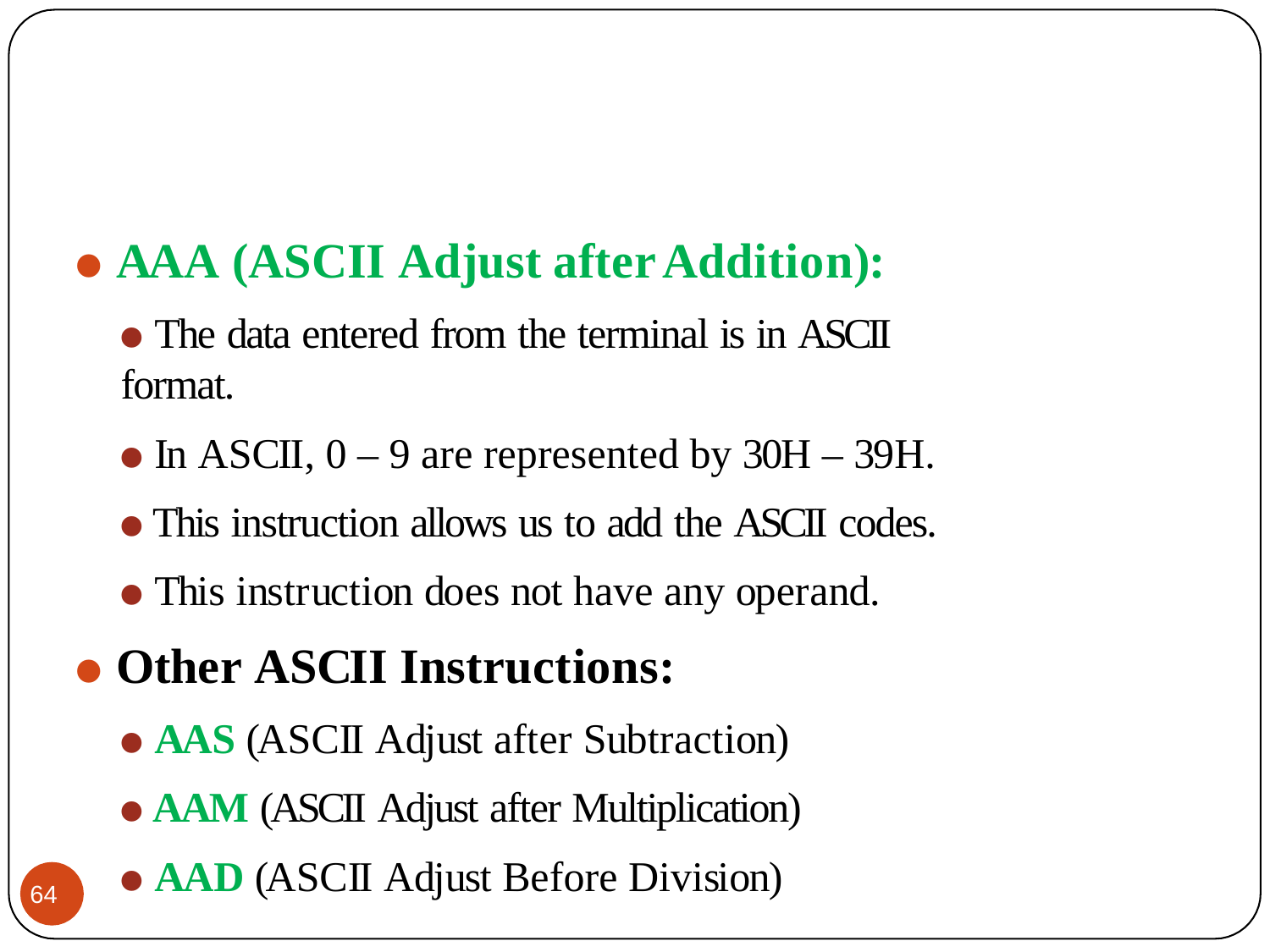

⚫ AAA (ASCII Adjust after Addition):
⚫ The data entered from the terminal is in ASCII format.
⚫ In ASCII, 0 – 9 are represented by 30H – 39H.
⚫ This instruction allows us to add the ASCII codes.
⚫ This instruction does not have any operand.
⚫ Other ASCII Instructions:
⚫ AAS (ASCII Adjust after Subtraction)
⚫ AAM (ASCII Adjust after Multiplication)
⚫ AAD (ASCII Adjust Before Division)

64